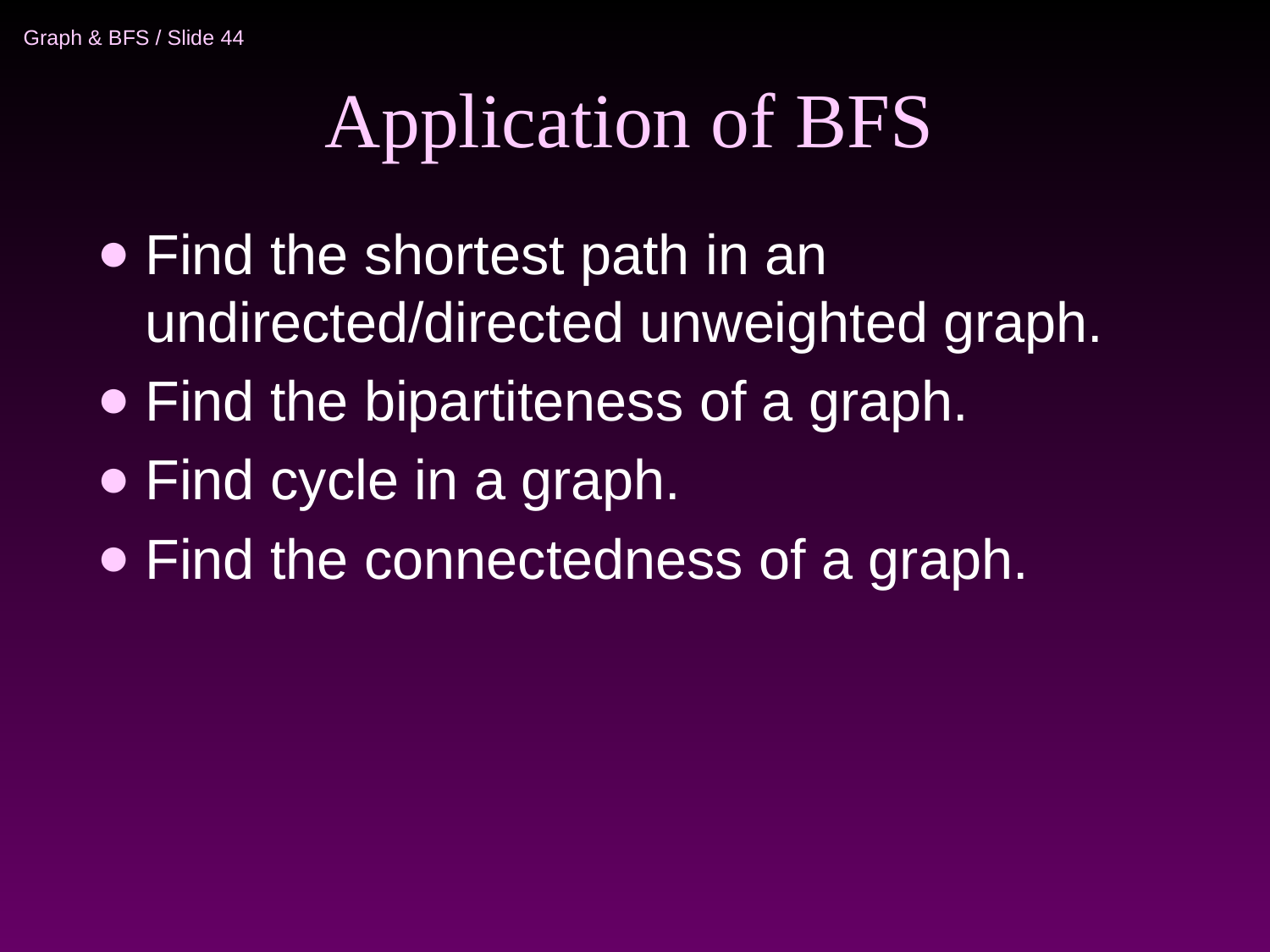

# Application of BFS
Find the shortest path in an undirected/directed unweighted graph.
Find the bipartiteness of a graph.
Find cycle in a graph.
Find the connectedness of a graph.